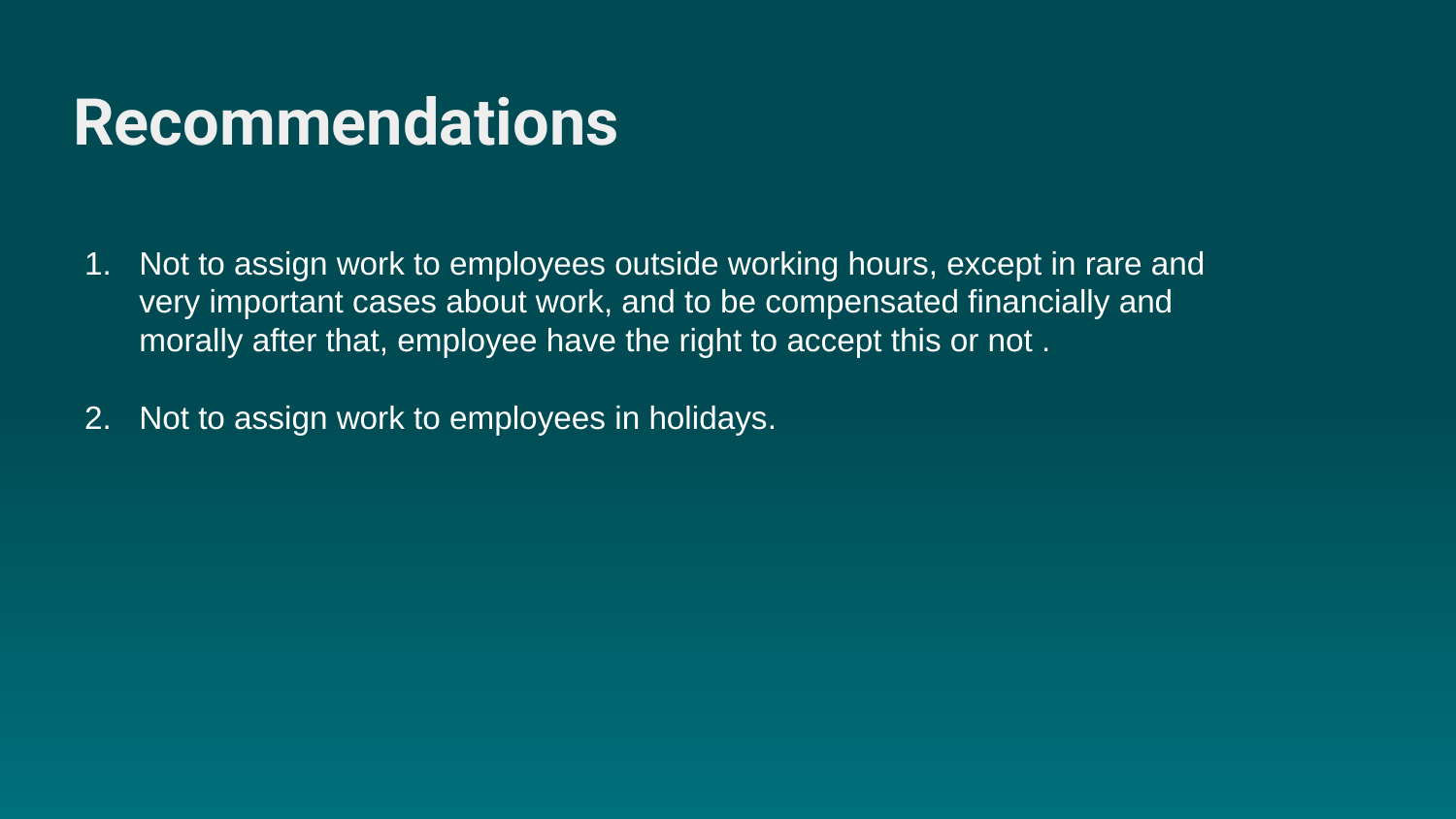

# Recommendations
Not to assign work to employees outside working hours, except in rare and very important cases about work, and to be compensated financially and morally after that, employee have the right to accept this or not .

Not to assign work to employees in holidays.